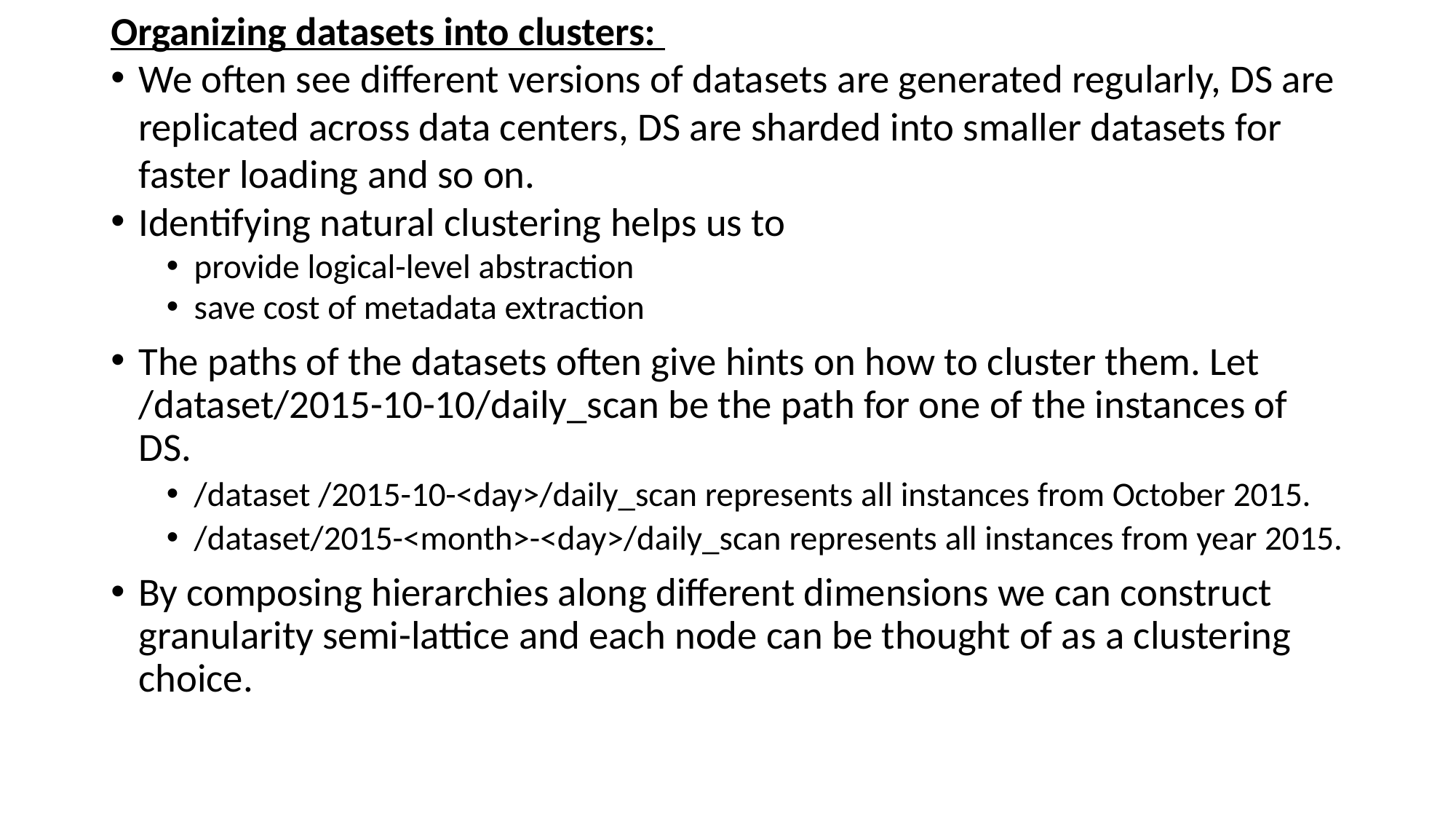

Organizing datasets into clusters:
We often see different versions of datasets are generated regularly, DS are replicated across data centers, DS are sharded into smaller datasets for faster loading and so on.
Identifying natural clustering helps us to
provide logical-level abstraction
save cost of metadata extraction
The paths of the datasets often give hints on how to cluster them. Let /dataset/2015-10-10/daily_scan be the path for one of the instances of DS.
/dataset /2015-10-<day>/daily_scan represents all instances from October 2015.
/dataset/2015-<month>-<day>/daily_scan represents all instances from year 2015.
By composing hierarchies along different dimensions we can construct granularity semi-lattice and each node can be thought of as a clustering choice.